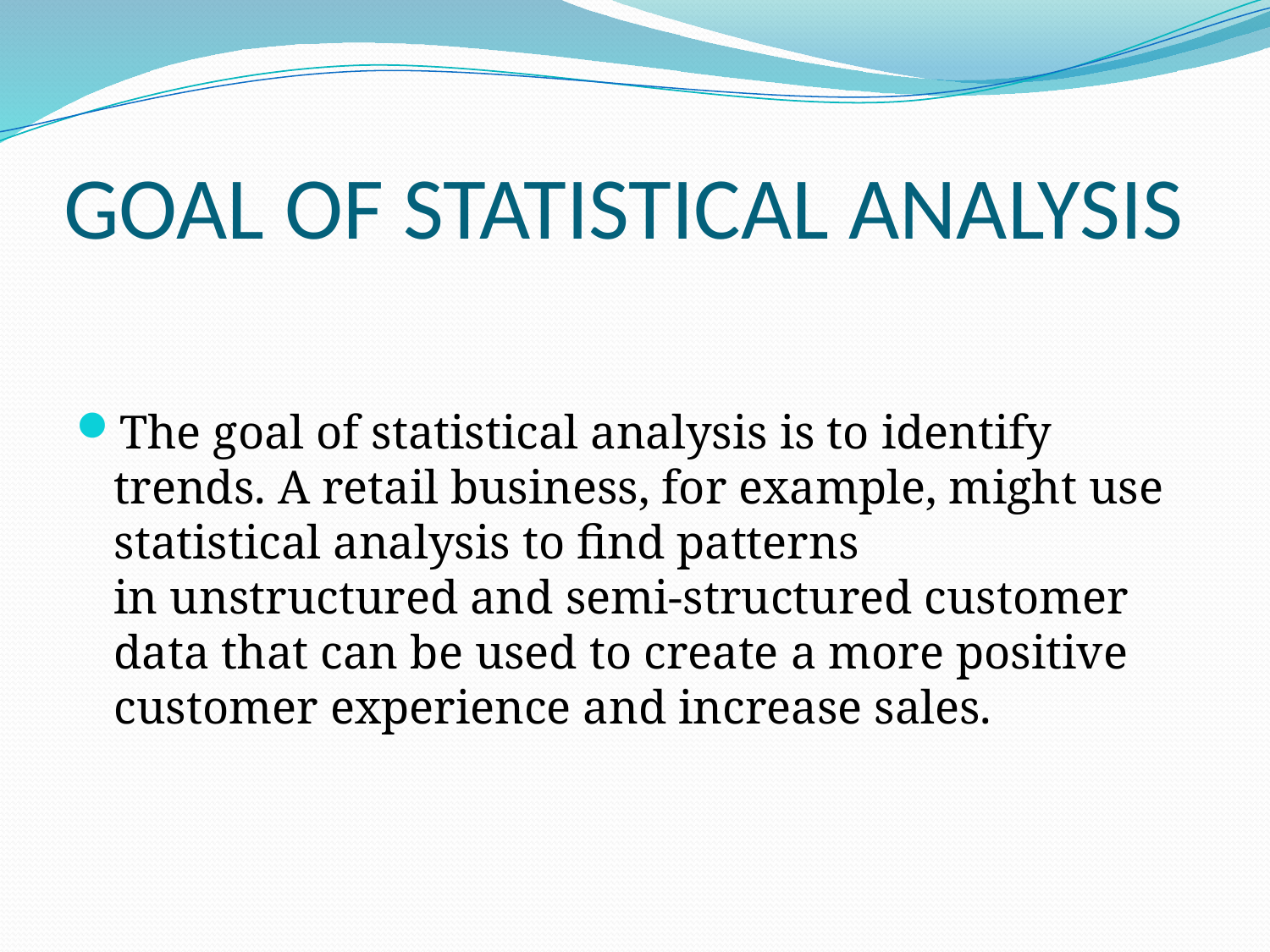

# GOAL OF STATISTICAL ANALYSIS

The goal of statistical analysis is to identify trends. A retail business, for example, might use statistical analysis to find patterns in unstructured and semi-structured customer data that can be used to create a more positive customer experience and increase sales.